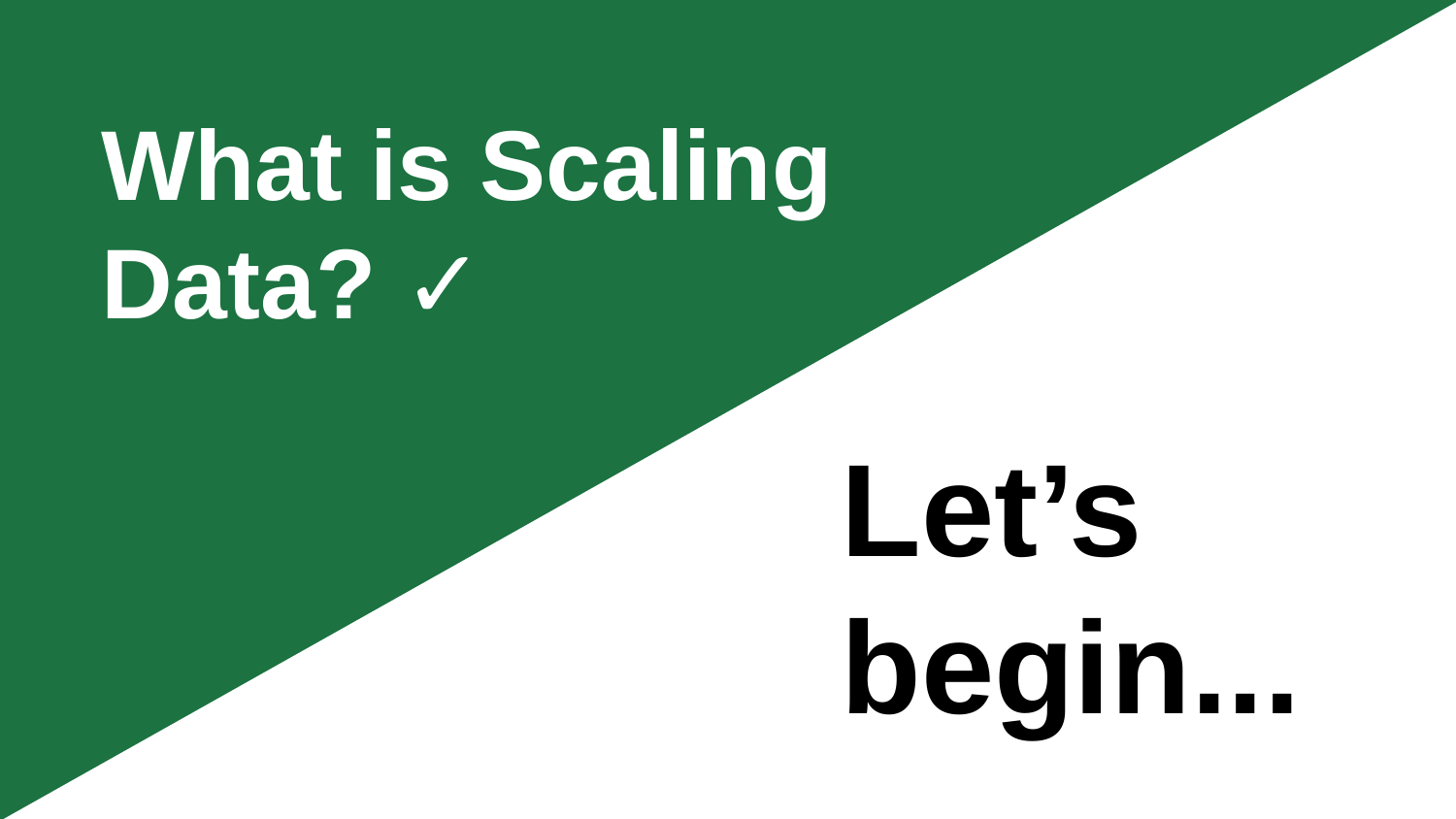

# What is Scaling Data? ✓
Let’s begin...